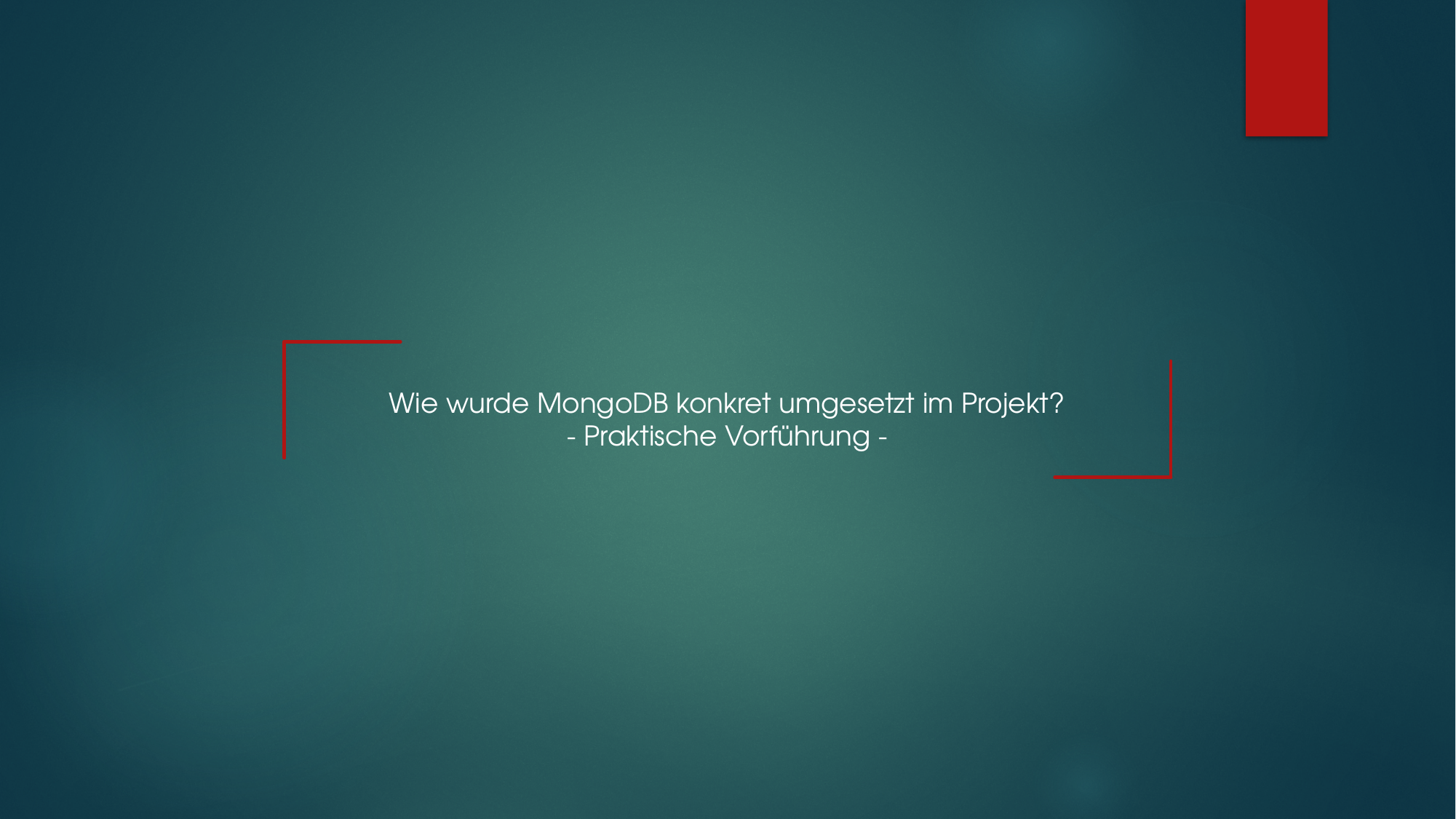

Wie wurde MongoDB konkret umgesetzt im Projekt?
- Praktische Vorführung -